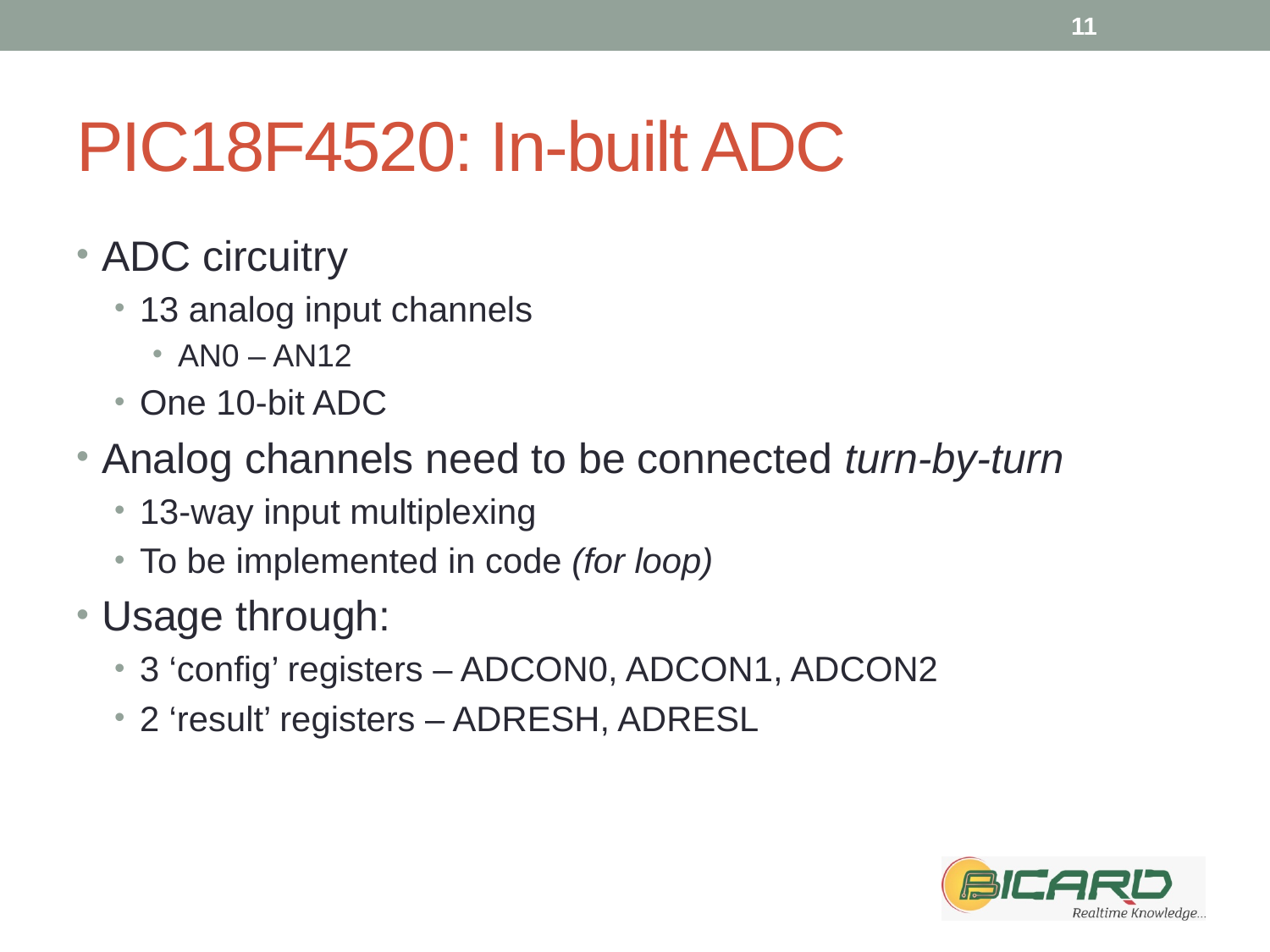

11
# PIC18F4520: In-built ADC
ADC circuitry
13 analog input channels
AN0 – AN12
One 10-bit ADC
Analog channels need to be connected turn-by-turn
13-way input multiplexing
To be implemented in code (for loop)
Usage through:
3 ‘config’ registers – ADCON0, ADCON1, ADCON2
2 ‘result’ registers – ADRESH, ADRESL